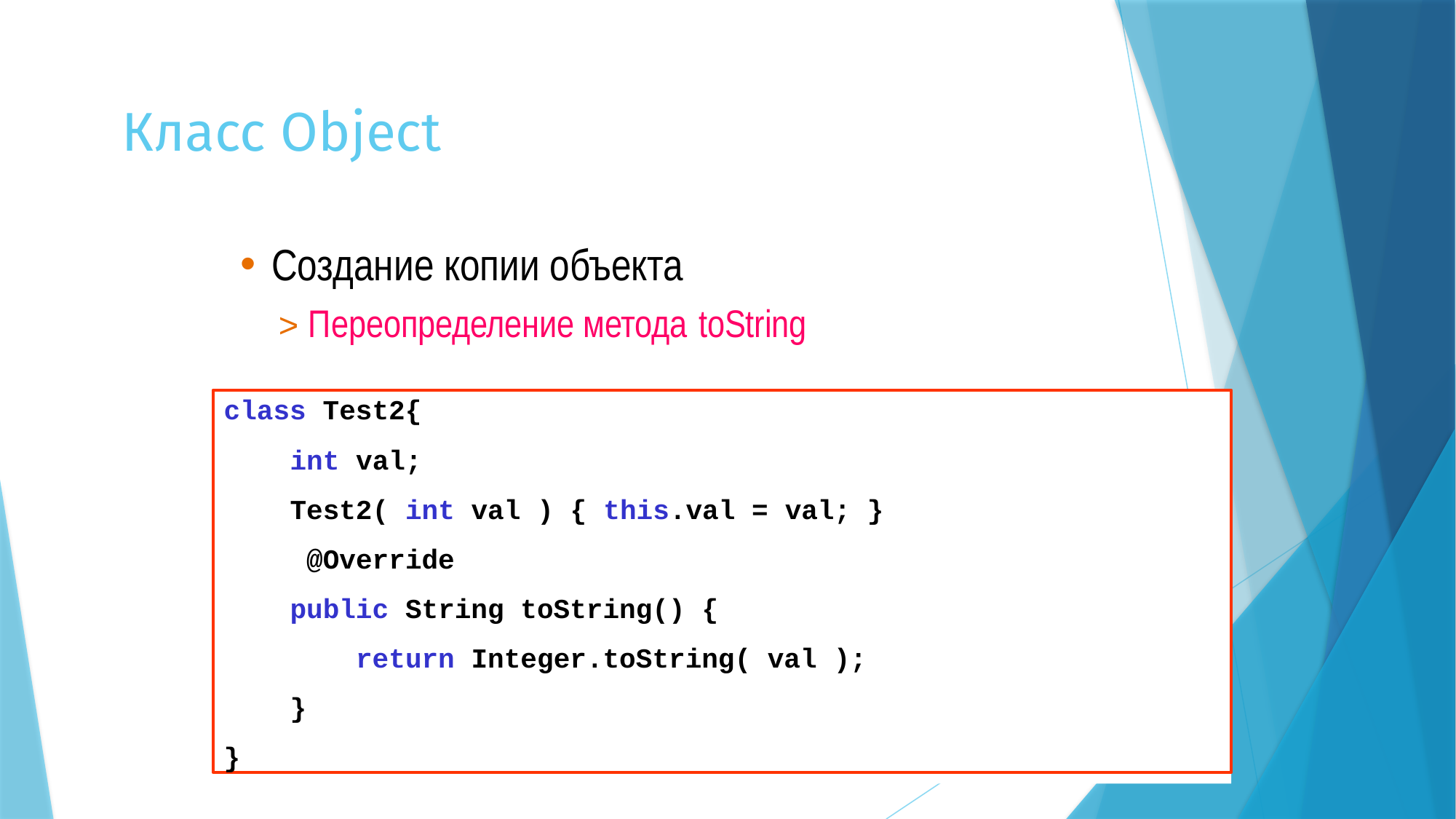

# Класс Object
Создание копии объекта
> Переопределение метода toString

class Test2{
int val;
Test2( int val ) { this.val = val; }  @Override
public String toString() {
return Integer.toString( val );
}
}
45